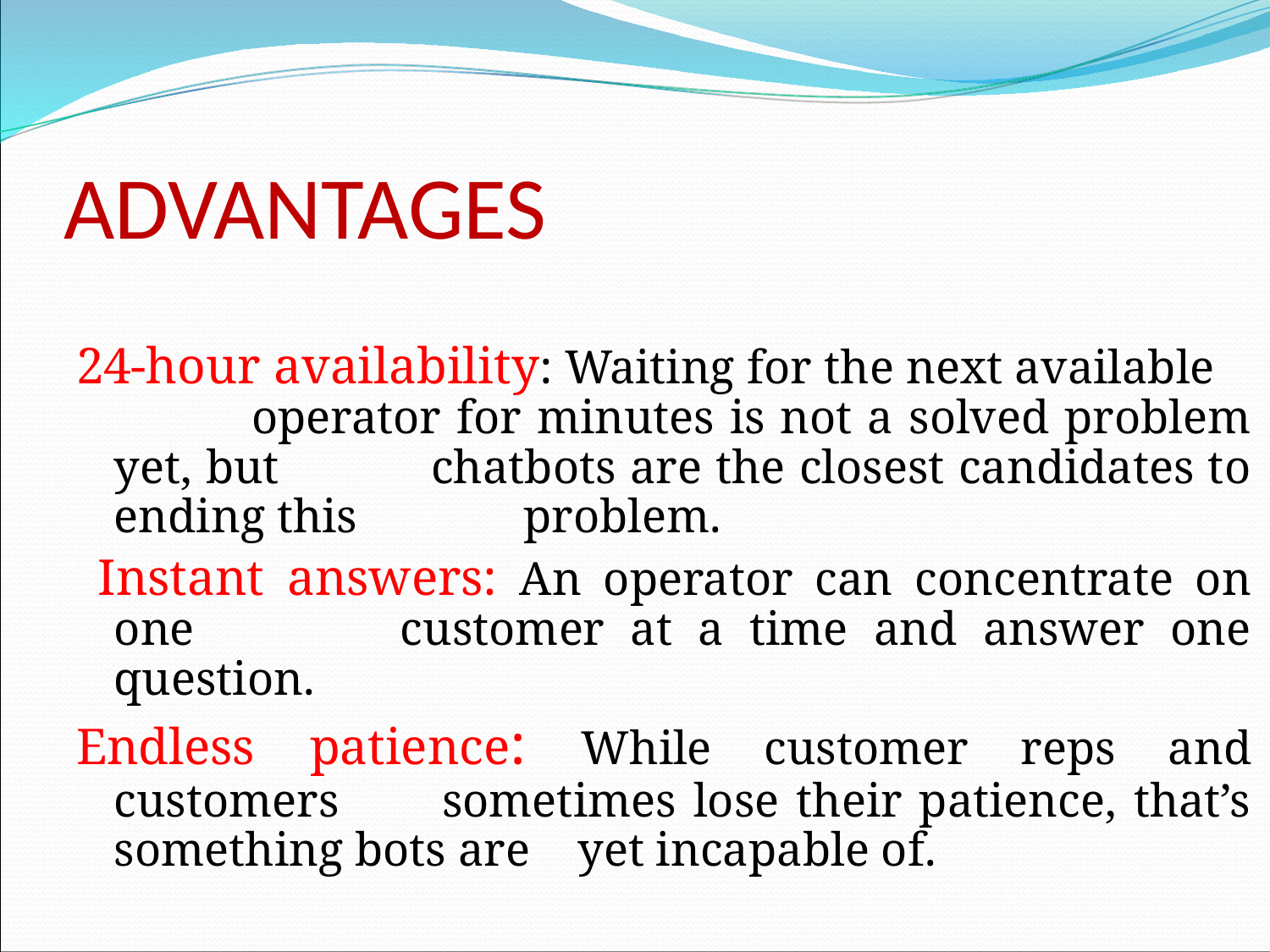

# ADVANTAGES

24-hour availability: Waiting for the next available             operator for minutes is not a solved problem yet, but           chatbots are the closest candidates to ending this              problem.
 Instant answers: An operator can concentrate on one        customer at a time and answer one question.
Endless patience: While customer reps and customers      sometimes lose their patience, that’s something bots are    yet incapable of.